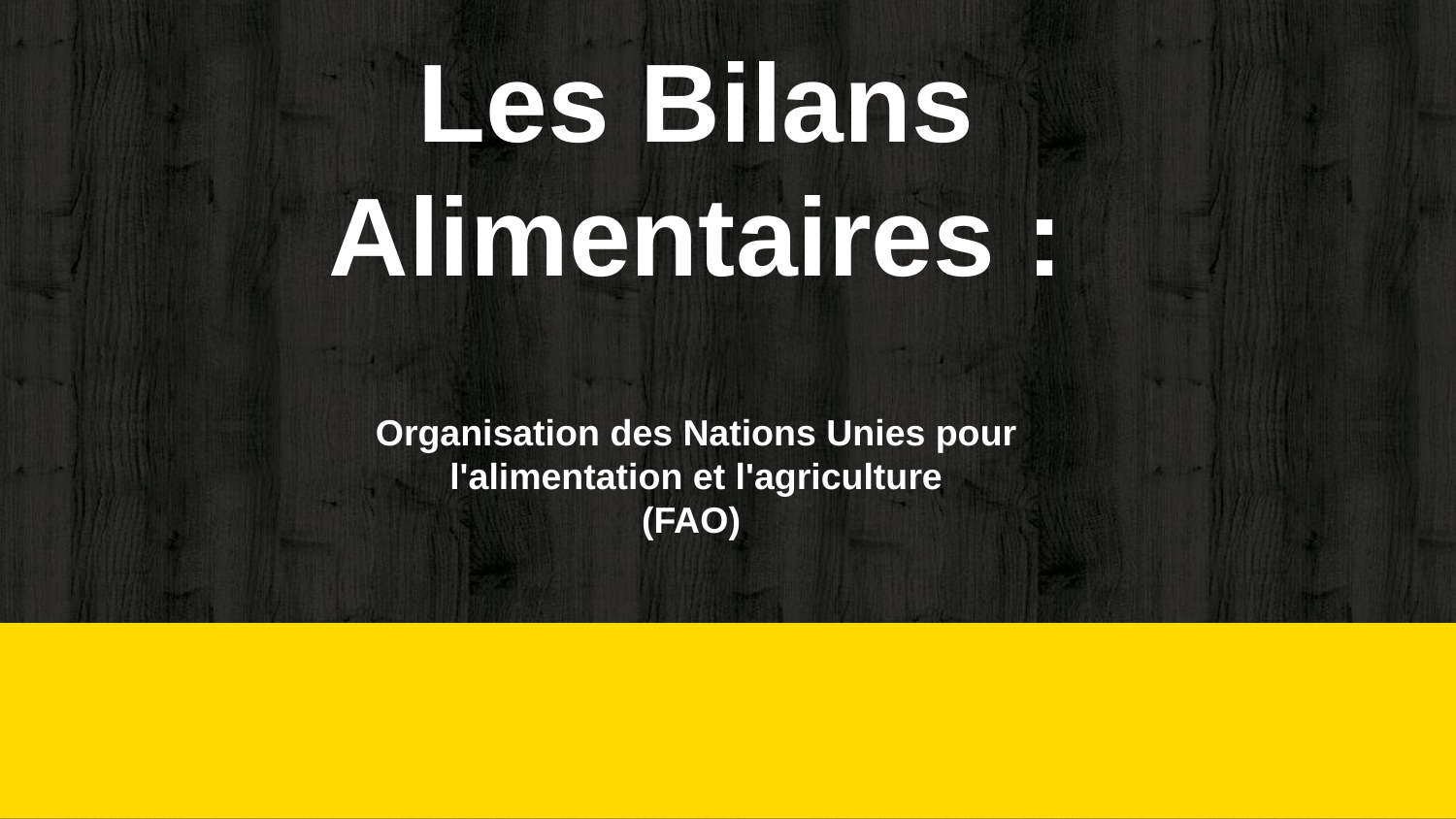

Les Bilans Alimentaires :

Organisation des Nations Unies pour l'alimentation et l'agriculture
(FAO)